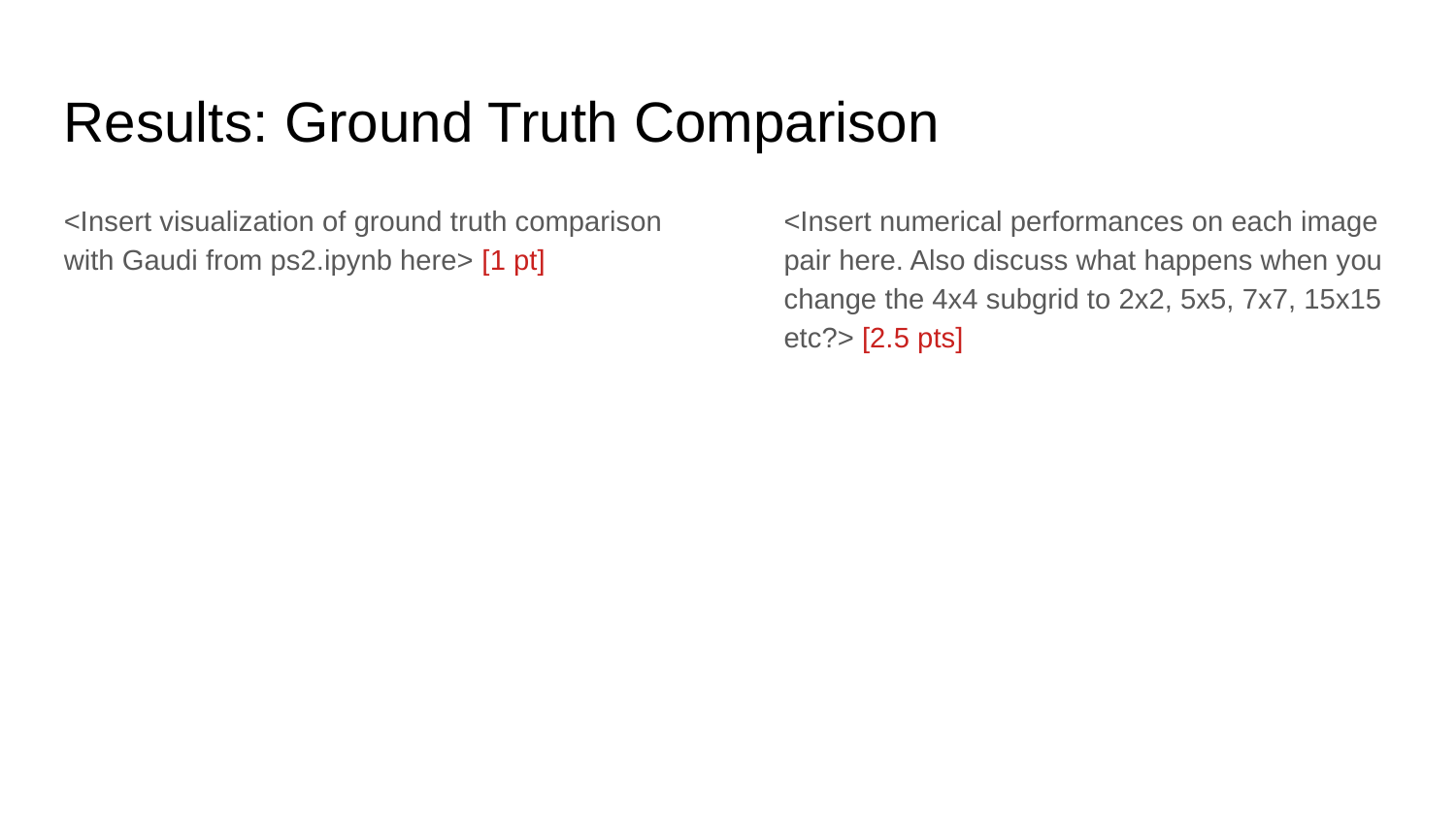

Results: Ground Truth Comparison
<Insert visualization of ground truth comparison with Gaudi from ps2.ipynb here> [1 pt]
<Insert numerical performances on each image pair here. Also discuss what happens when you change the 4x4 subgrid to 2x2, 5x5, 7x7, 15x15 etc?> [2.5 pts]